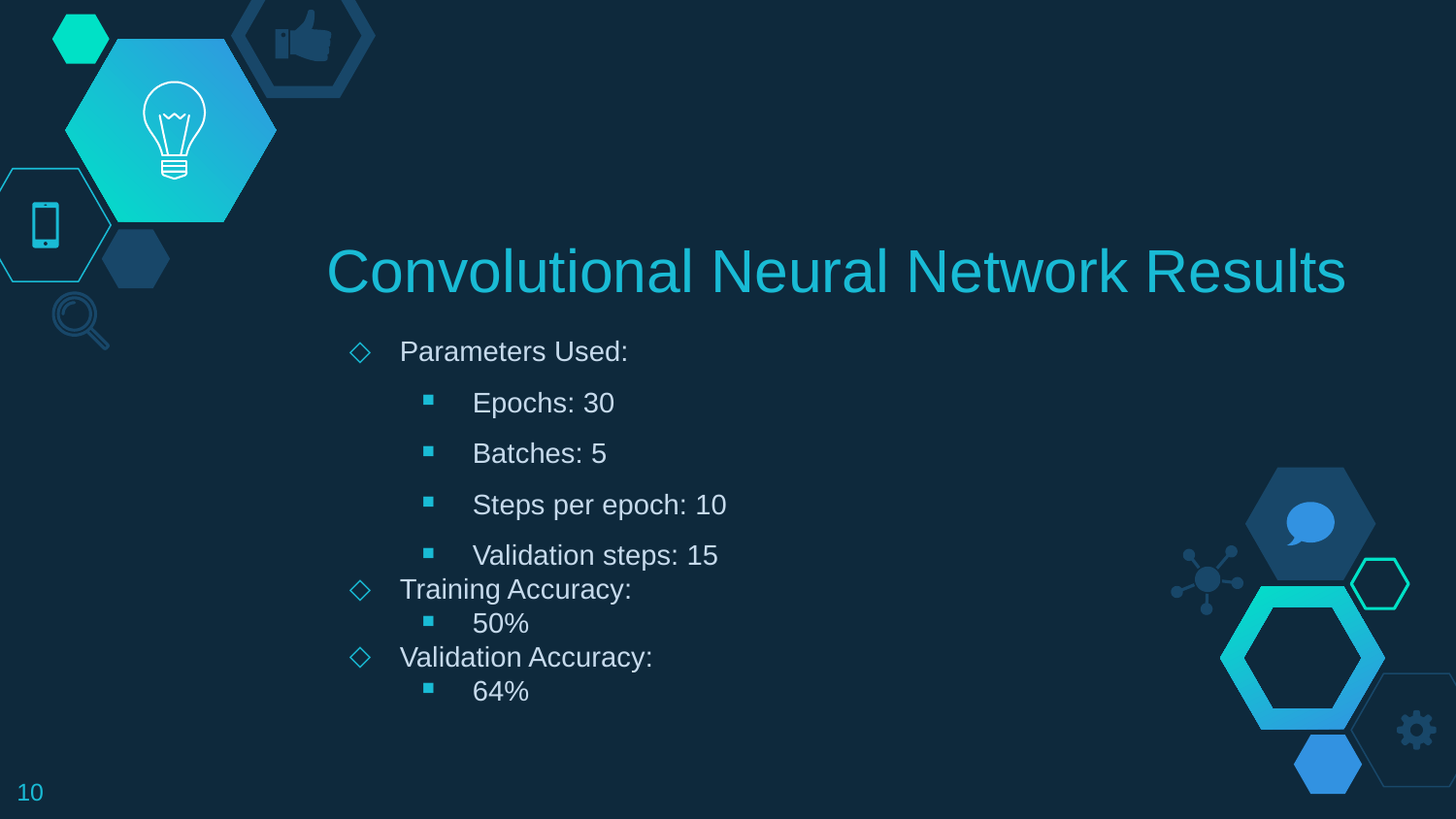

# Convolutional Neural Network Results
Parameters Used:
Epochs: 30
Batches: 5
Steps per epoch: 10
Validation steps: 15
Training Accuracy:
50%
Validation Accuracy:
64%

10